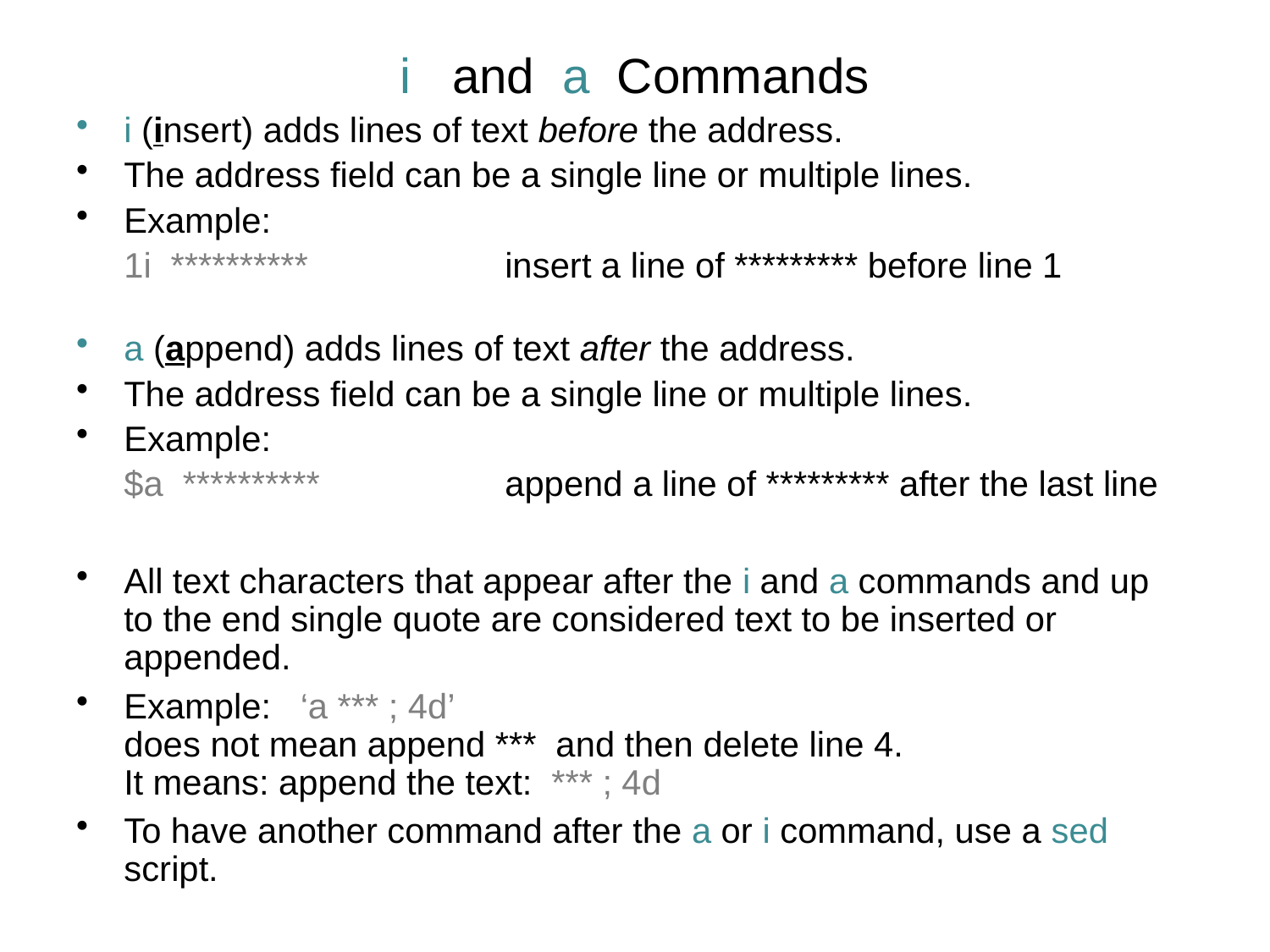

# i   and  a  Commands
i (insert) adds lines of text before the address.
The address field can be a single line or multiple lines.
Example:
	1i  **********		insert a line of ********* before line 1

a (append) adds lines of text after the address.
The address field can be a single line or multiple lines.
Example:
	$a  **********		append a line of ********* after the last line

All text characters that appear after the i and a commands and up to the end single quote are considered text to be inserted or appended.
Example:   ‘a *** ; 4d’
does not mean append ***  and then delete line 4.
It means: append the text:  *** ; 4d
To have another command after the a or i command, use a sed script.